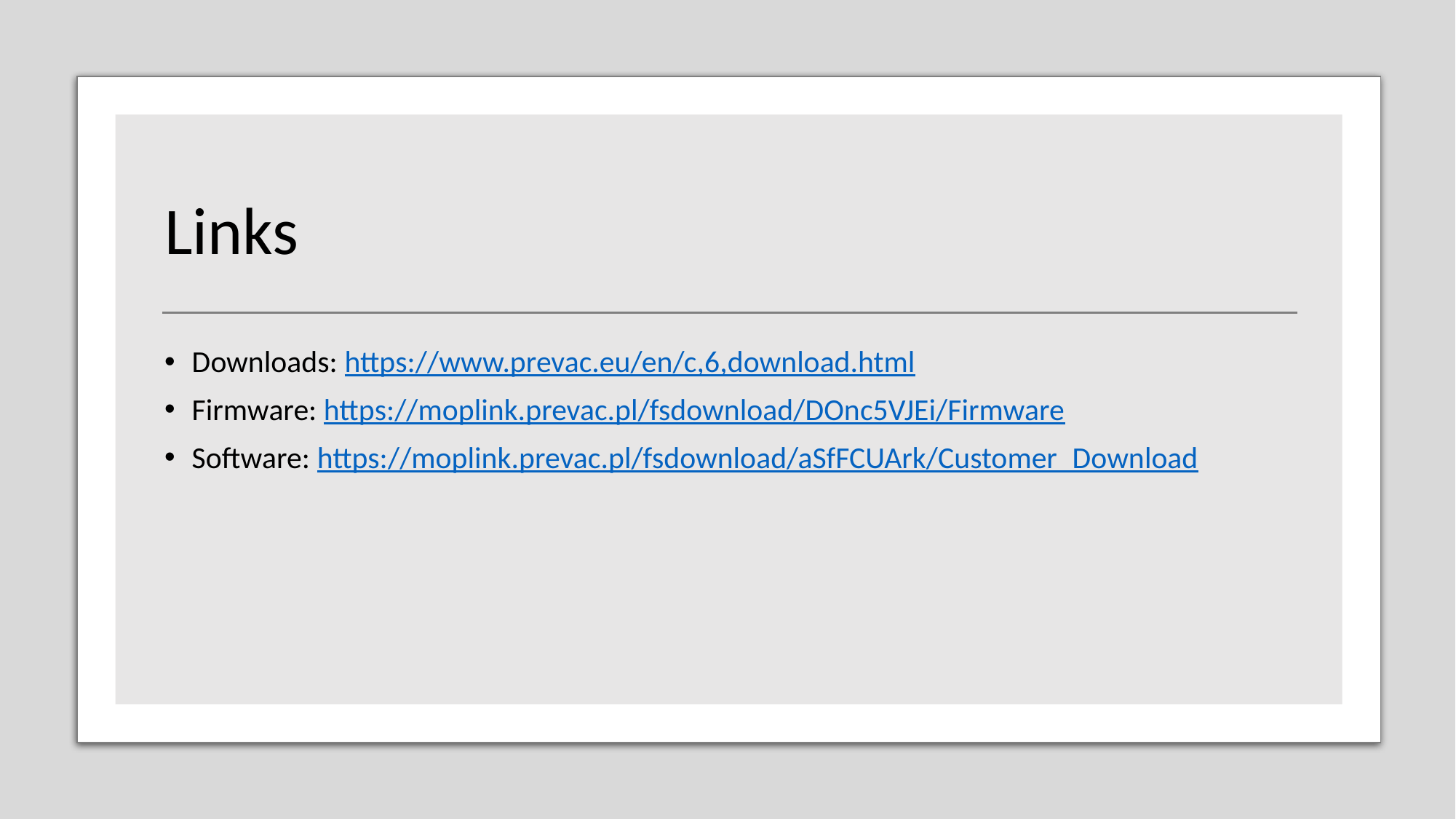

# Links
Downloads: https://www.prevac.eu/en/c,6,download.html
Firmware: https://moplink.prevac.pl/fsdownload/DOnc5VJEi/Firmware
Software: https://moplink.prevac.pl/fsdownload/aSfFCUArk/Customer_Download